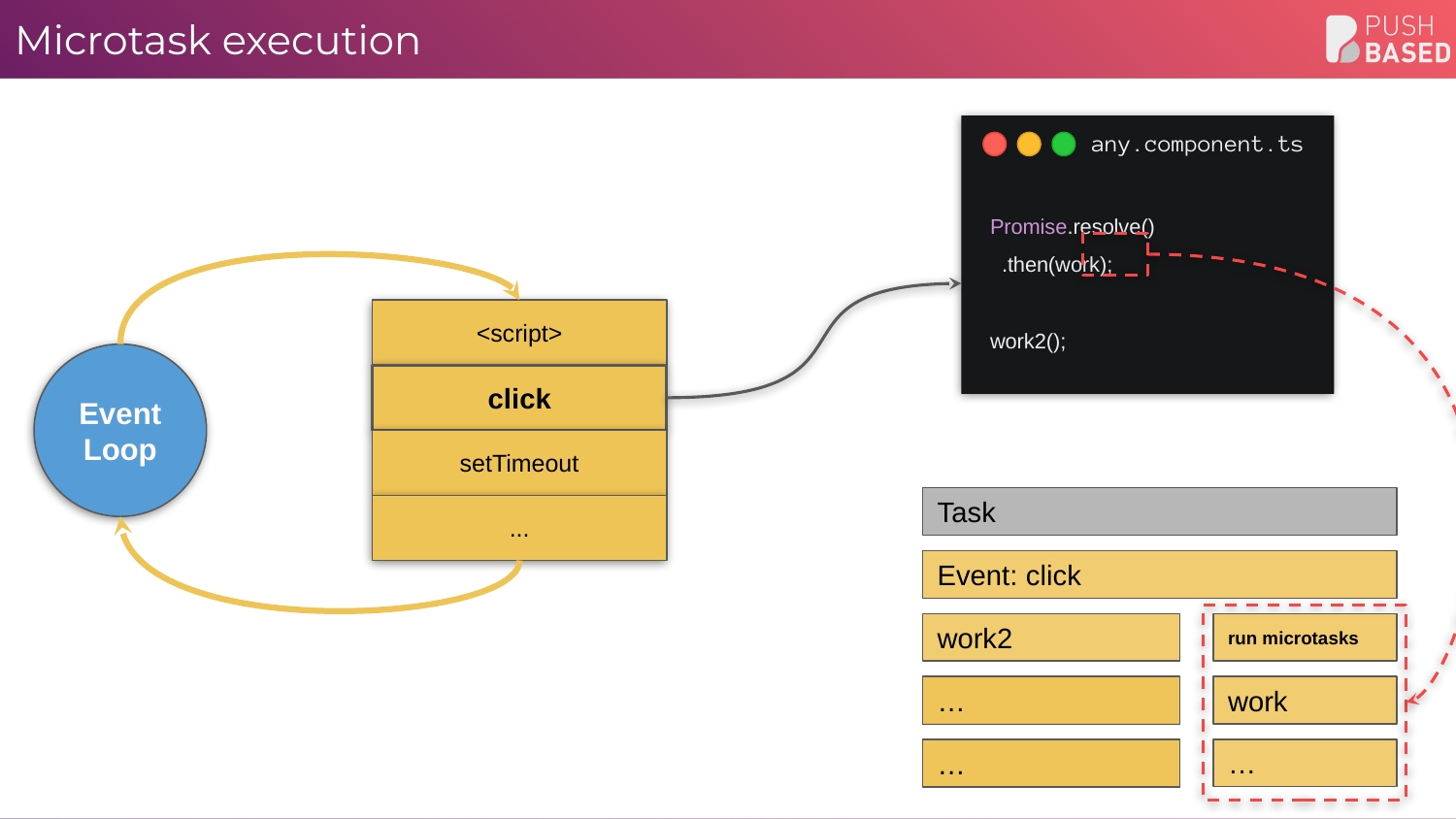

# Microtask execution
any.component.ts

Promise.resolve()
  .then(work);
work2();

<script>
click
setTimeout
...
Event
Loop
Task
Event: click

work2
run microtasks
…
work
…
…
…
…